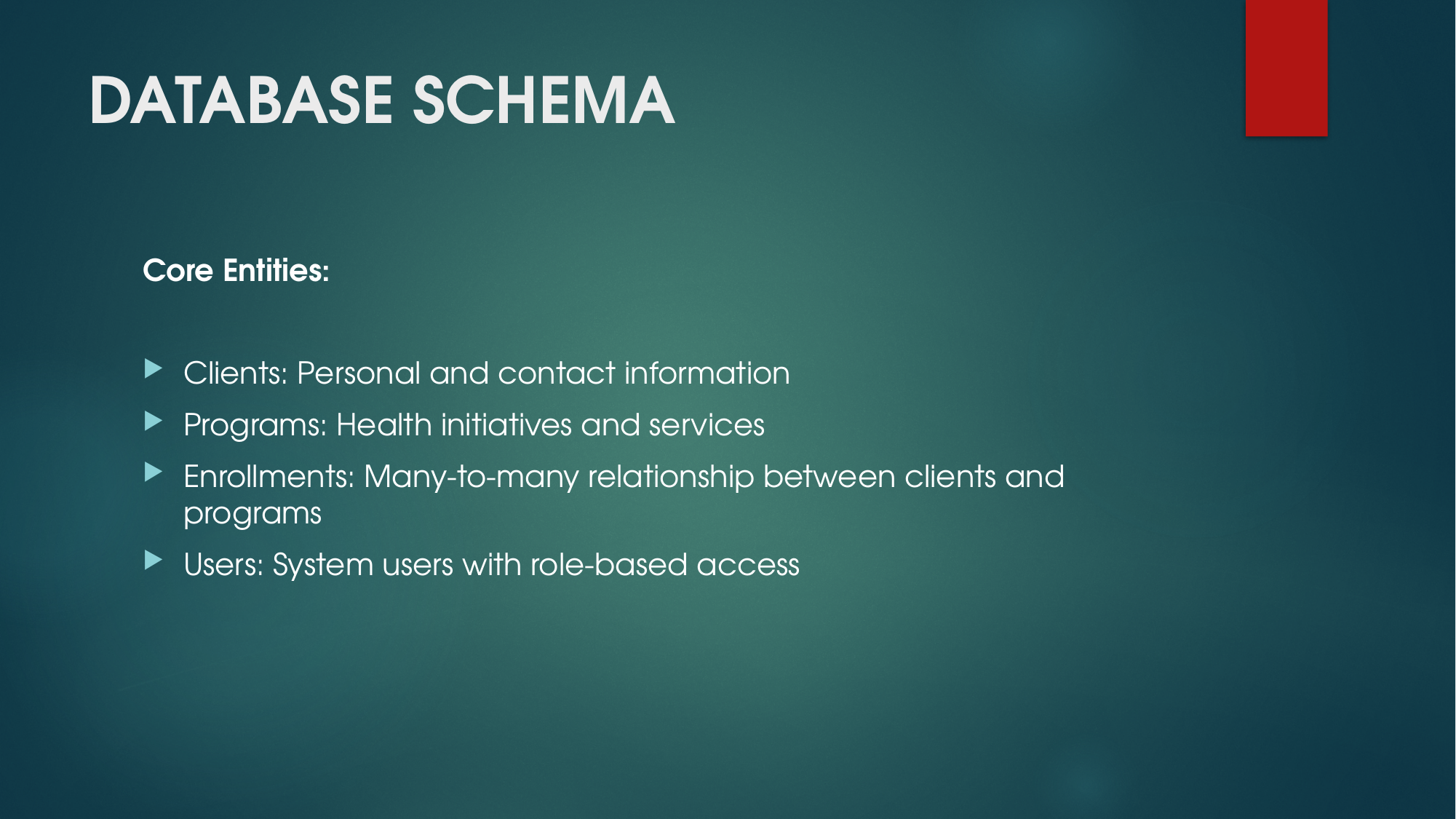

# DATABASE SCHEMA
Core Entities:

Clients: Personal and contact information
Programs: Health initiatives and services
Enrollments: Many-to-many relationship between clients and programs
Users: System users with role-based access